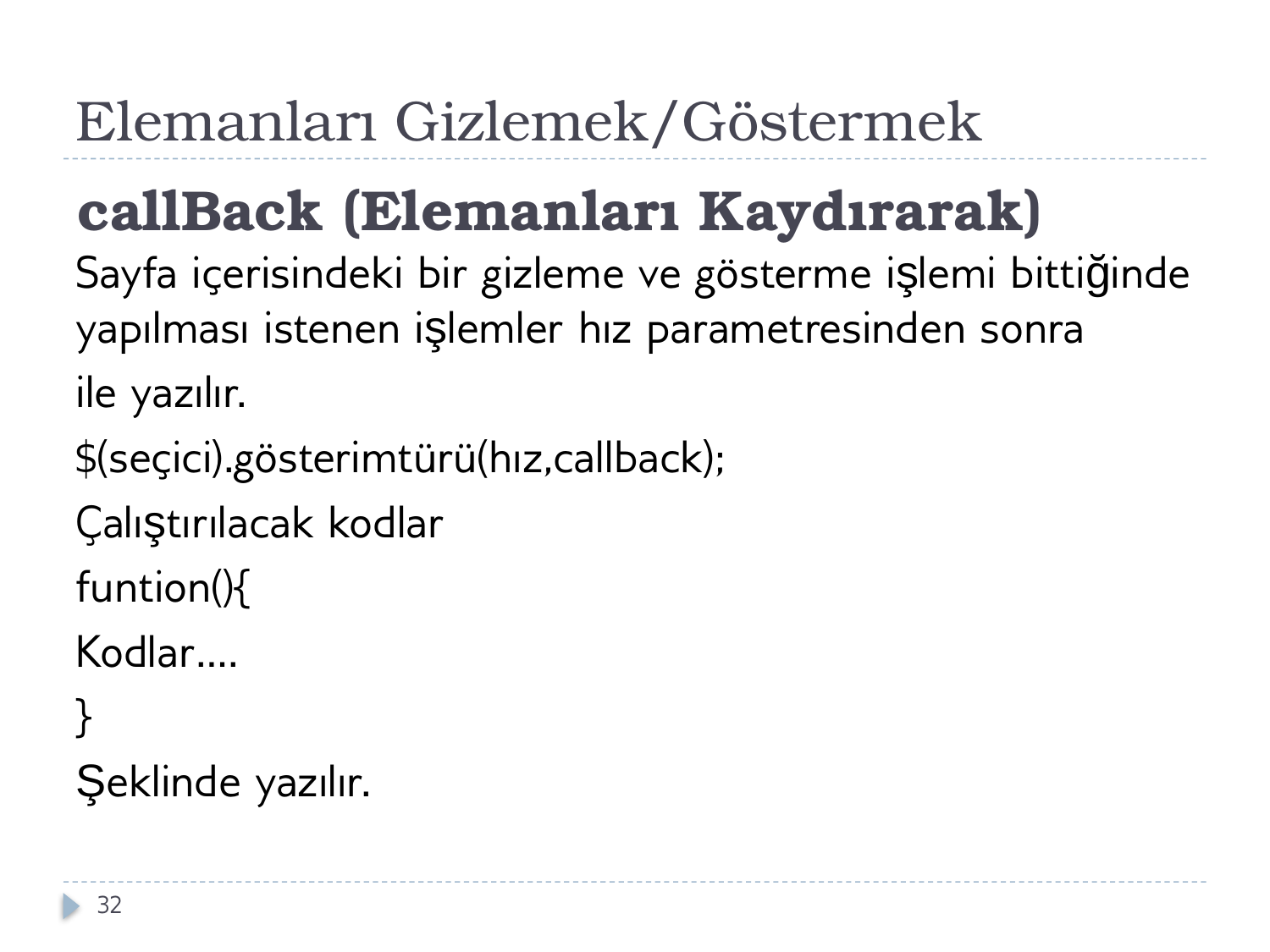

# Elemanları Gizlemek/Göstermek
callBack (Elemanları Kaydırarak)
Sayfa içerisindeki bir gizleme ve gösterme işlemi bittiğinde yapılması istenen işlemler hız parametresinden sonra
ile yazılır.
$(seçici).gösterimtürü(hız,callback);
Çalıştırılacak kodlar
funtion(){
Kodlar….
}
Şeklinde yazılır.

32